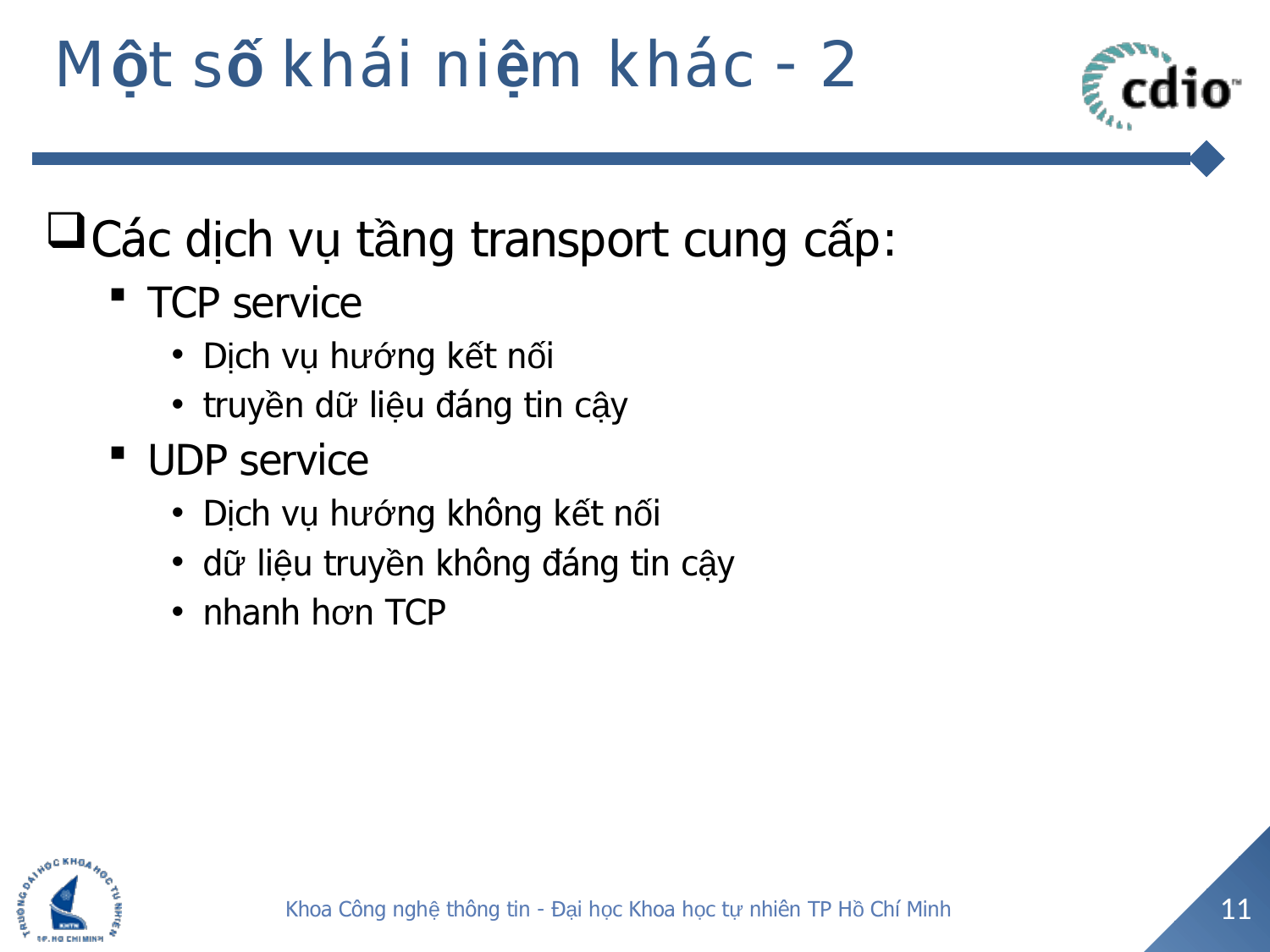

# Một số khái niệm khác - 2
Các dịch vụ tầng transport cung cấp:
TCP service
Dịch vụ hướng kết nối
truyền dữ liệu đáng tin cậy
UDP service
Dịch vụ hướng không kết nối
dữ liệu truyền không đáng tin cậy
nhanh hơn TCP
11
Khoa Công nghệ thông tin - Đại học Khoa học tự nhiên TP Hồ Chí Minh